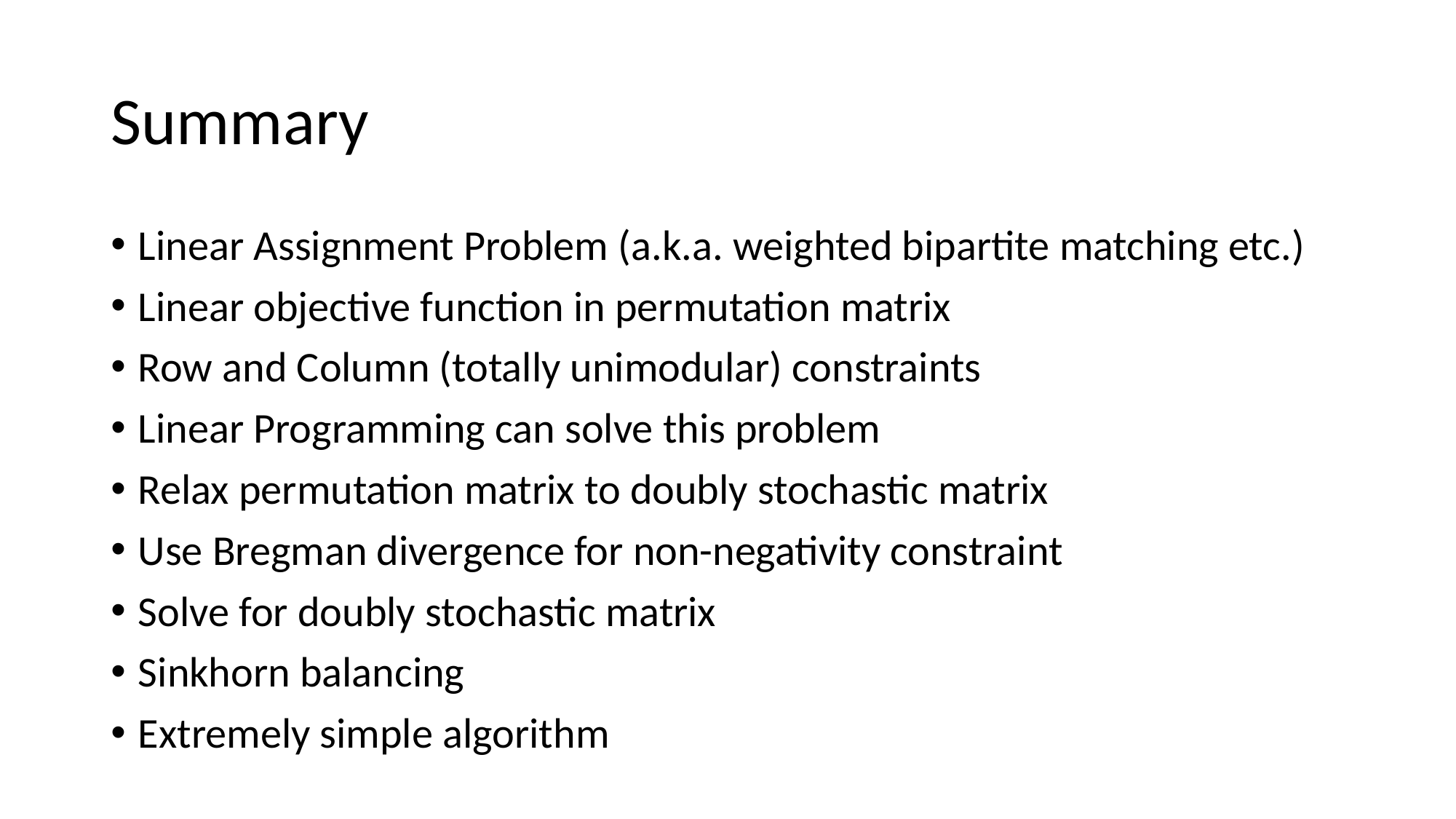

# Summary
Linear Assignment Problem (a.k.a. weighted bipartite matching etc.)
Linear objective function in permutation matrix
Row and Column (totally unimodular) constraints
Linear Programming can solve this problem
Relax permutation matrix to doubly stochastic matrix
Use Bregman divergence for non-negativity constraint
Solve for doubly stochastic matrix
Sinkhorn balancing
Extremely simple algorithm